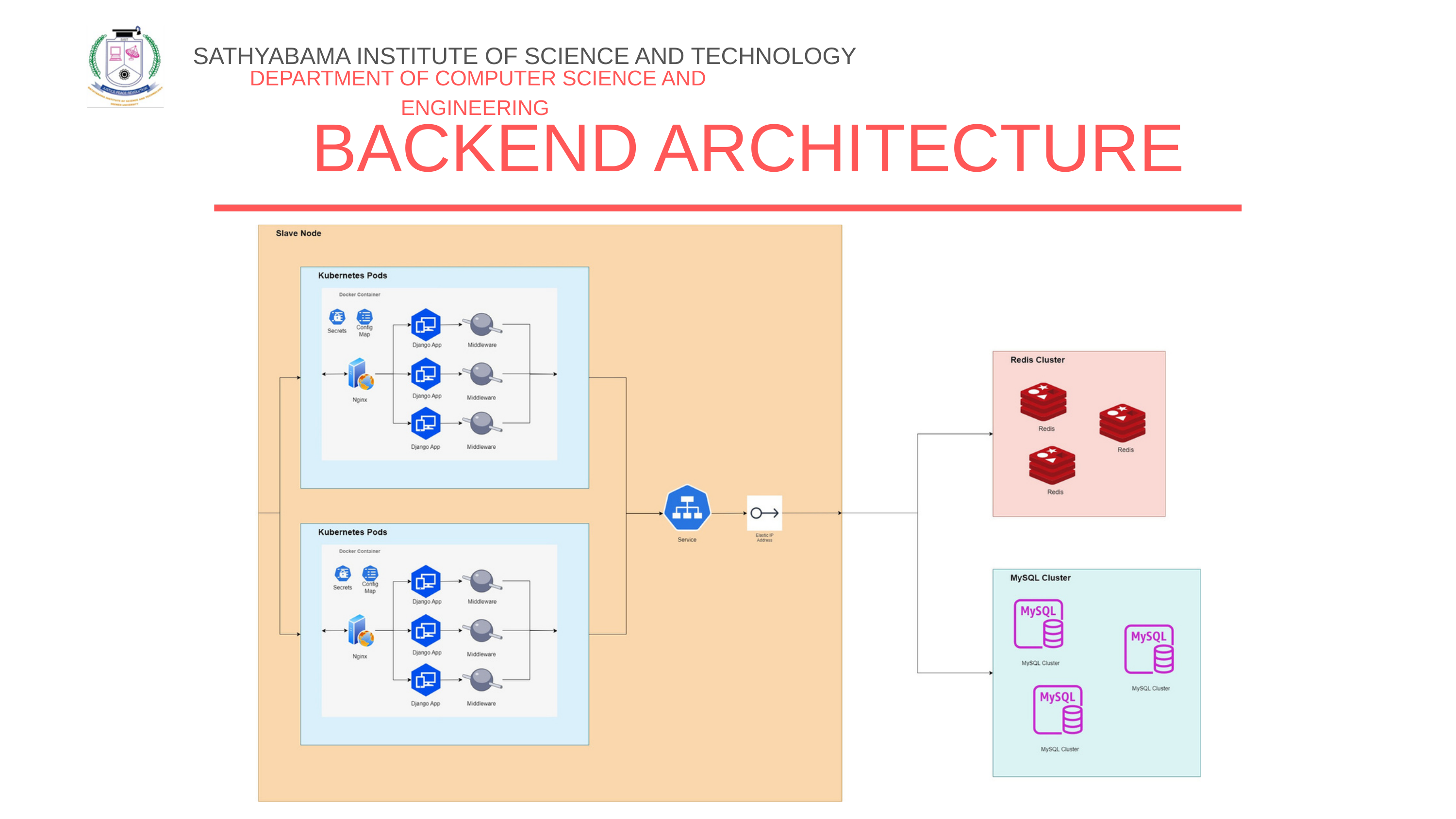

SATHYABAMA INSTITUTE OF SCIENCE AND TECHNOLOGY

DEPARTMENT OF COMPUTER SCIENCE AND ENGINEERING
BACKEND ARCHITECTURE